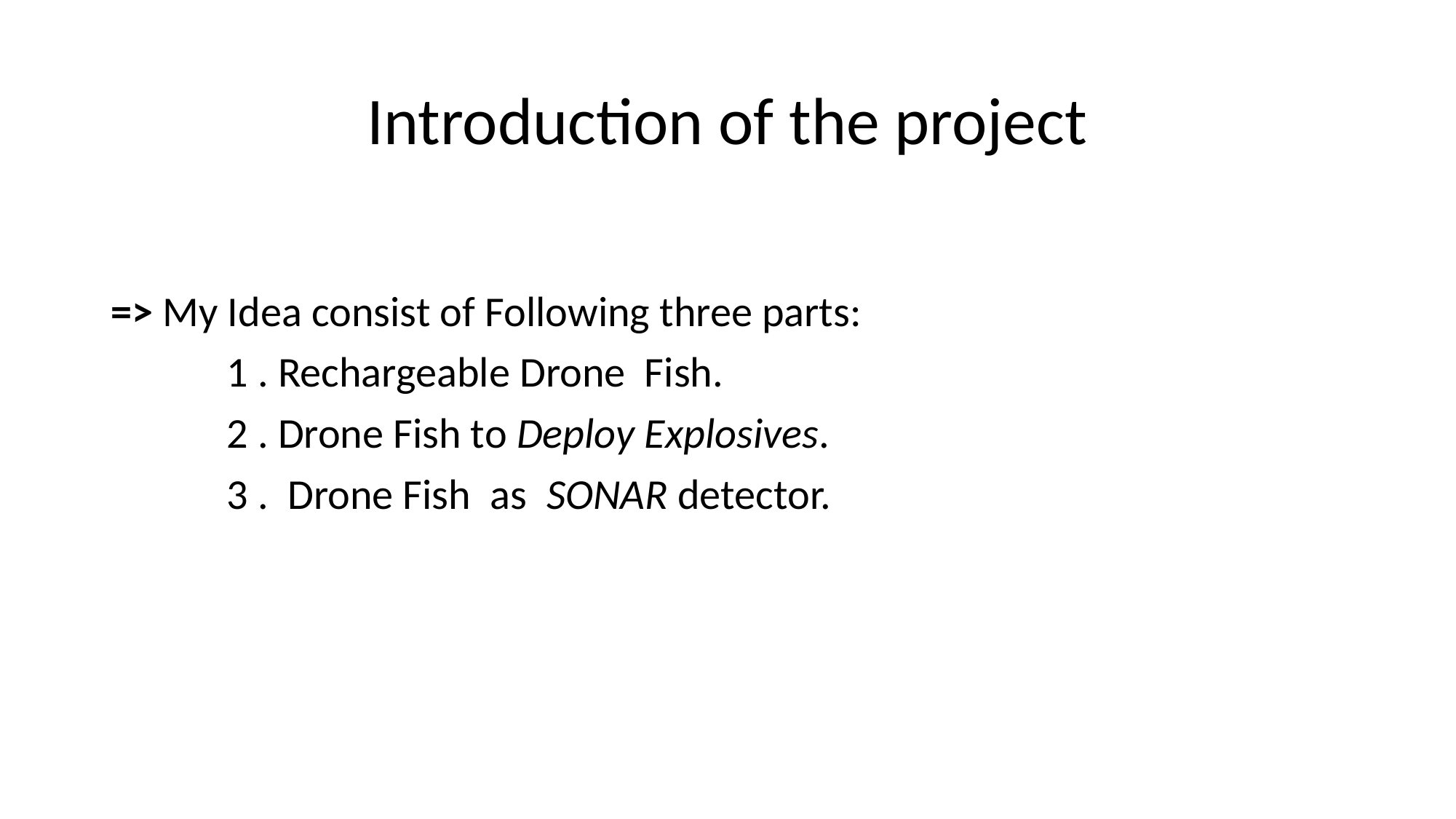

# Introduction of the project

=> My Idea consist of Following three parts:
            1 . Rechargeable Drone  Fish.
            2 . Drone Fish to Deploy Explosives.
            3 .  Drone Fish  as  SONAR detector.